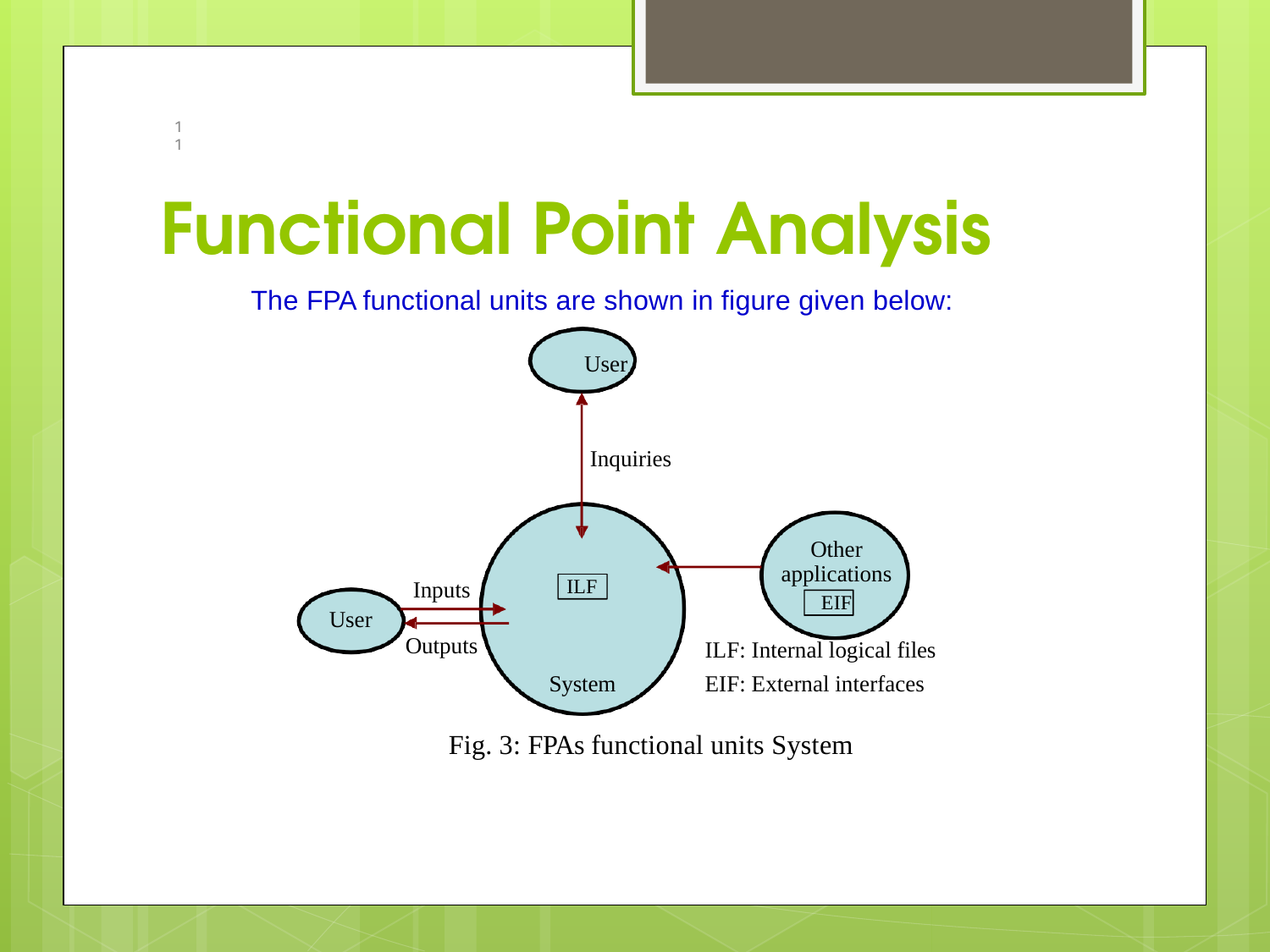

1
1
# Functional Point Analysis
The FPA functional units are shown in figure given below:

User

Inquiries
Other
applications
EIF
ILF
Inputs
User
ILF: Internal logical files
EIF: External interfaces
Outputs
System
Fig. 3: FPAs functional units System